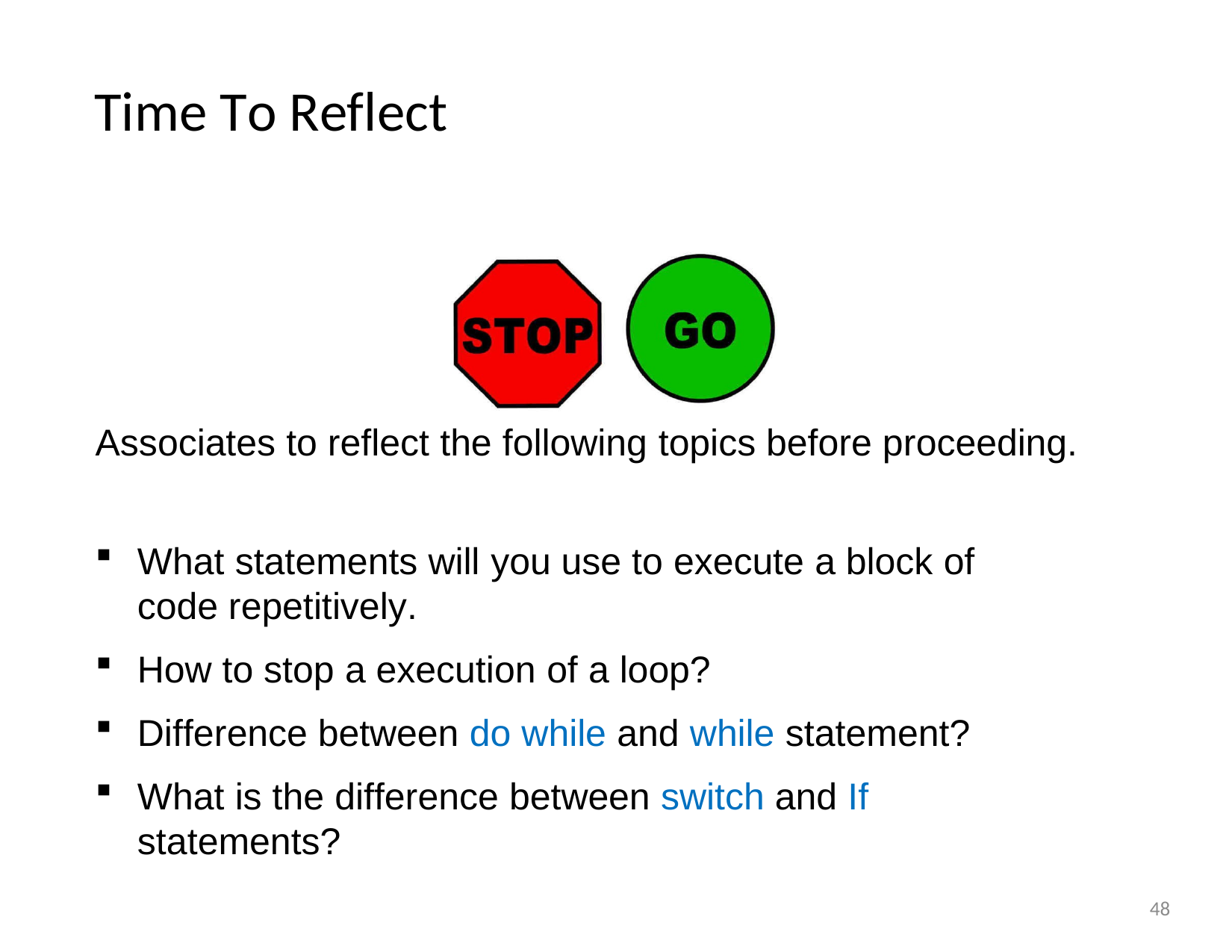

# Time To Reflect

Associates to reflect the following topics before proceeding.

What statements will you use to execute a block of code repetitively.
How to stop a execution of a loop?
Difference between do while and while statement?
What is the difference between switch and If statements?

48